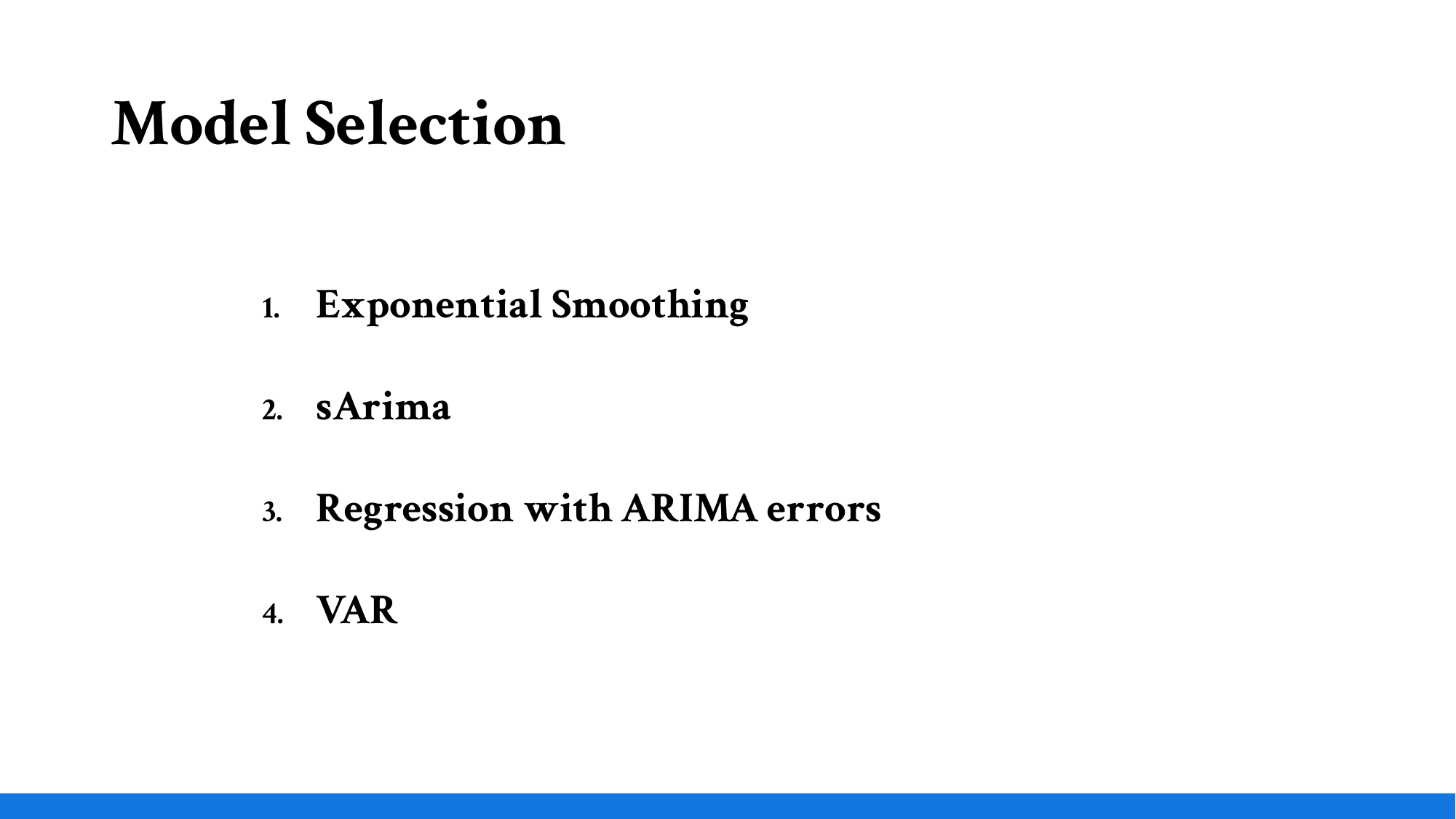

# Model Selection
Exponential Smoothing

sArima

Regression with ARIMA errors

VAR